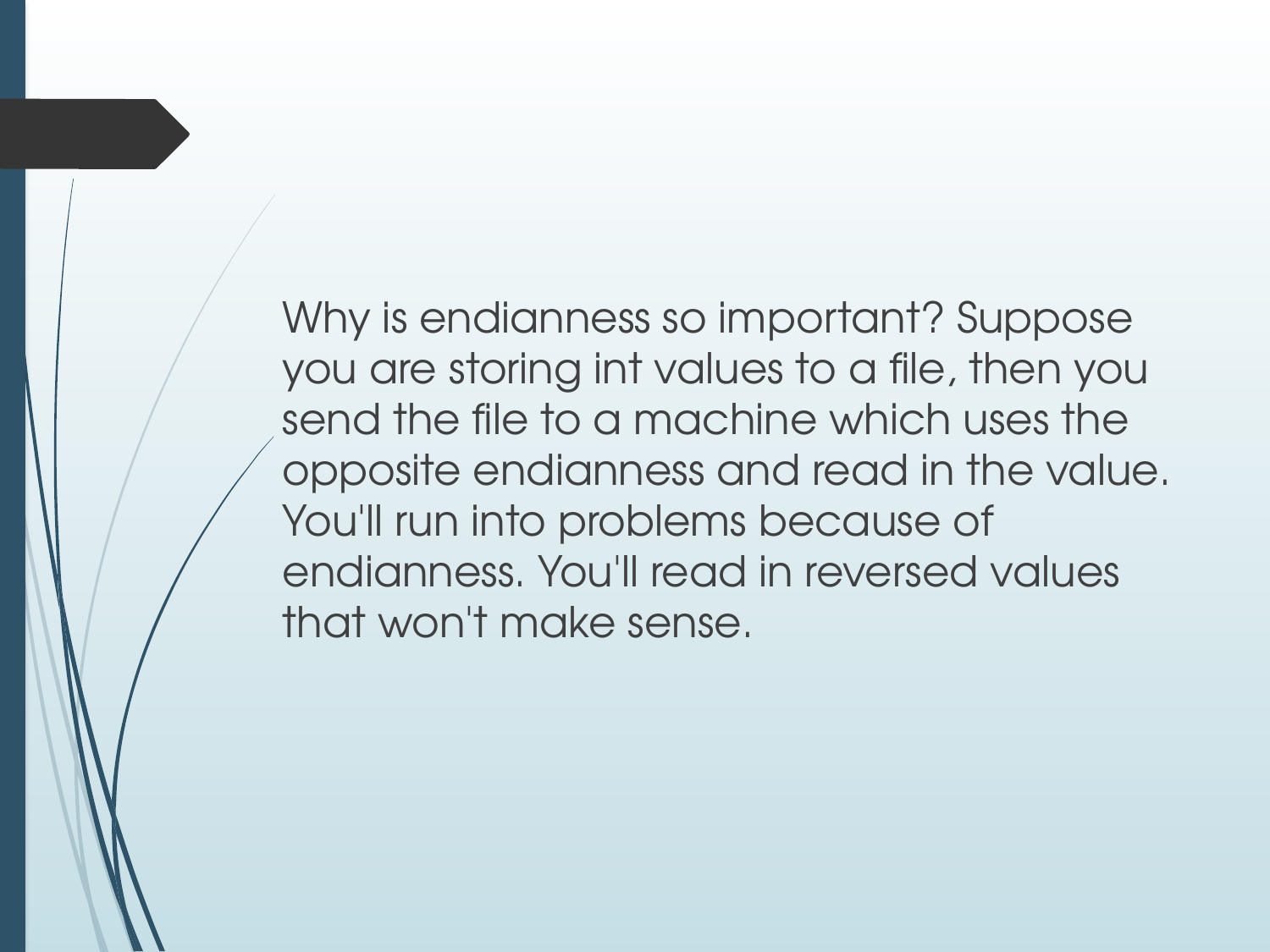

Why is endianness so important? Suppose you are storing int values to a file, then you send the file to a machine which uses the opposite endianness and read in the value. You'll run into problems because of endianness. You'll read in reversed values that won't make sense.